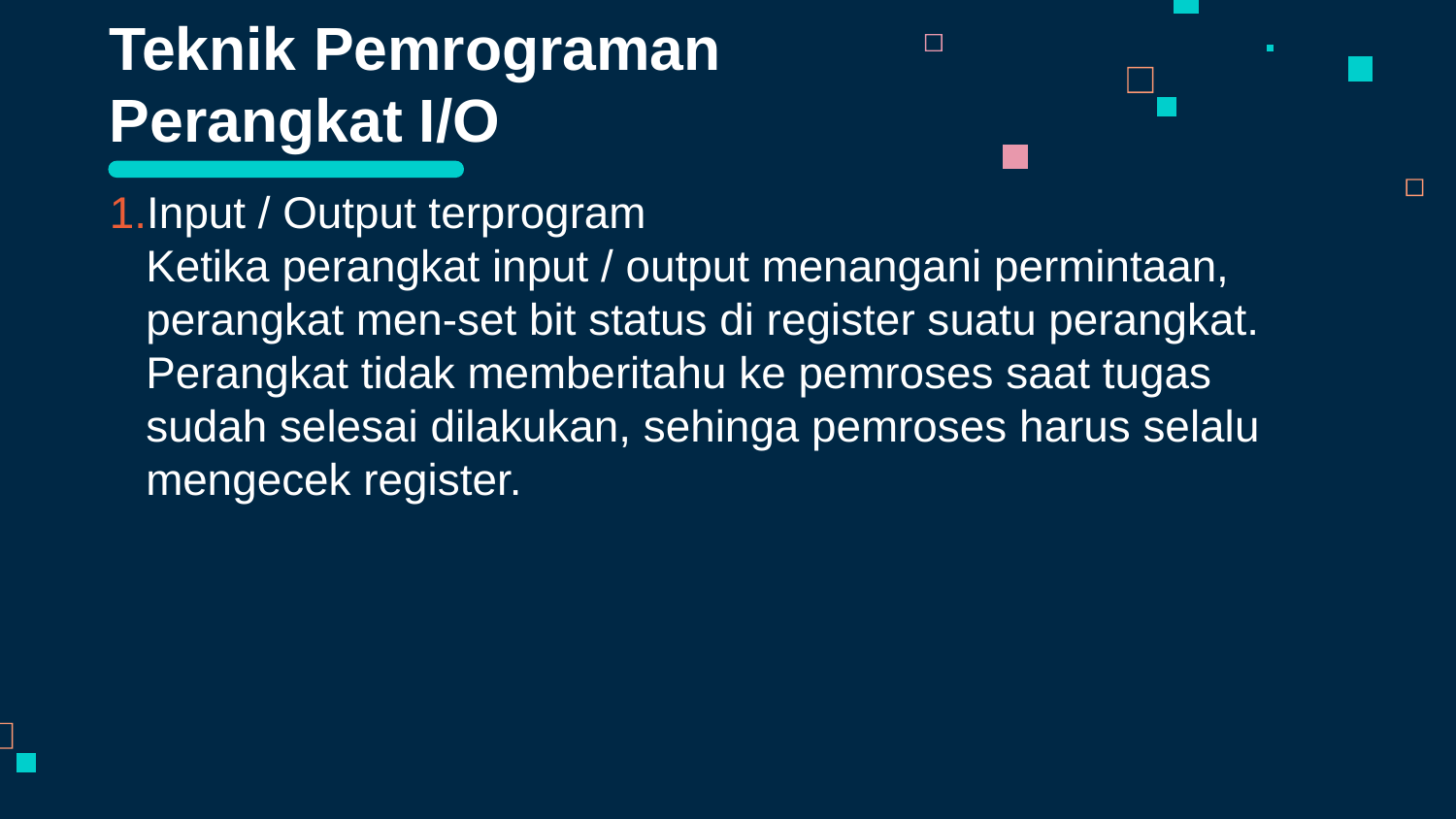

# Teknik Pemrograman Perangkat I/O

Input / Output terprogram
Ketika perangkat input / output menangani permintaan, perangkat men-set bit status di register suatu perangkat. Perangkat tidak memberitahu ke pemroses saat tugas sudah selesai dilakukan, sehinga pemroses harus selalu mengecek register.